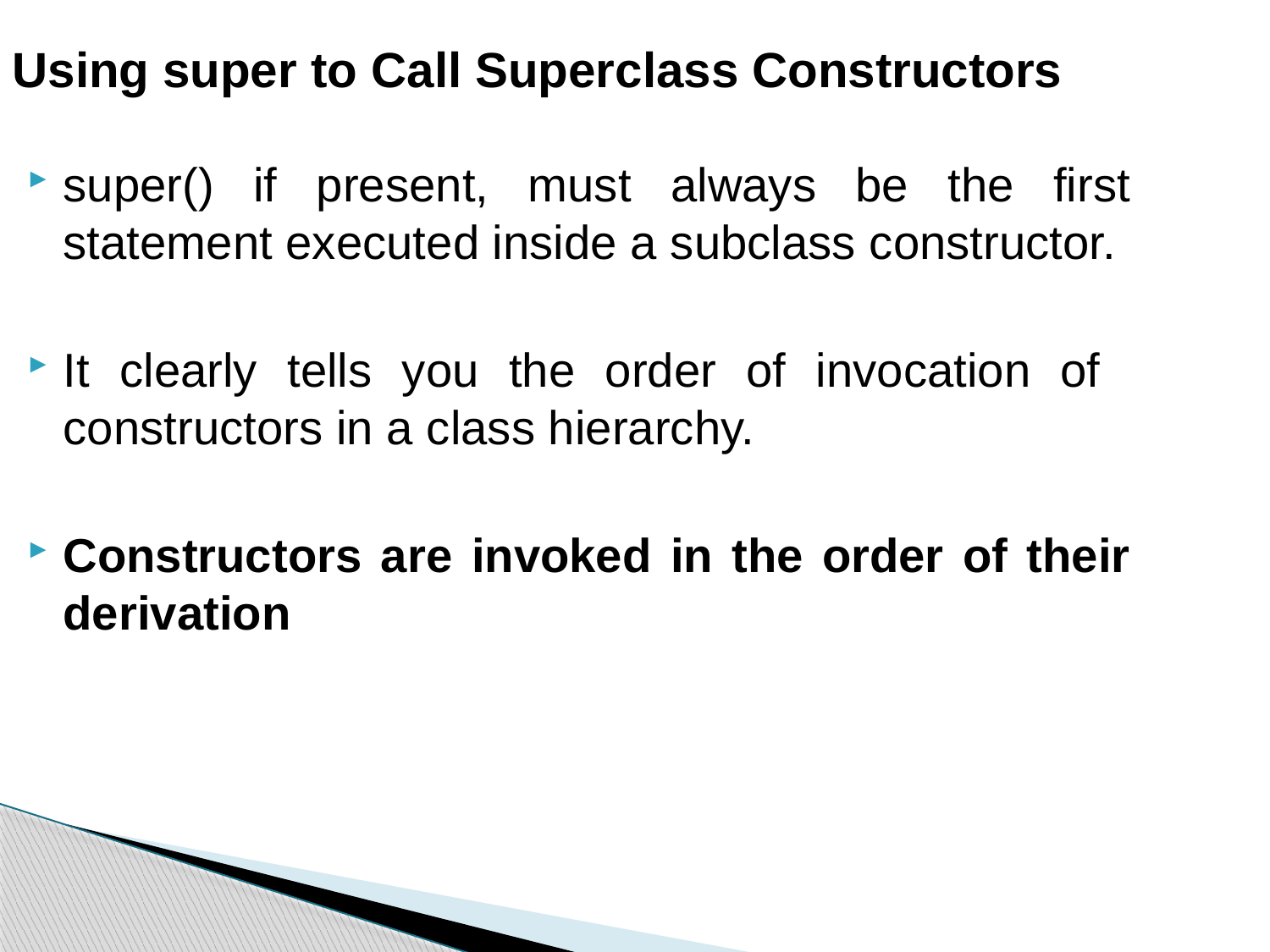

Using super to Call Superclass Constructors
super() if present, must always be the first statement executed inside a subclass constructor.

It clearly tells you the order of invocation of  constructors in a class hierarchy.

Constructors are invoked in the order of their derivation